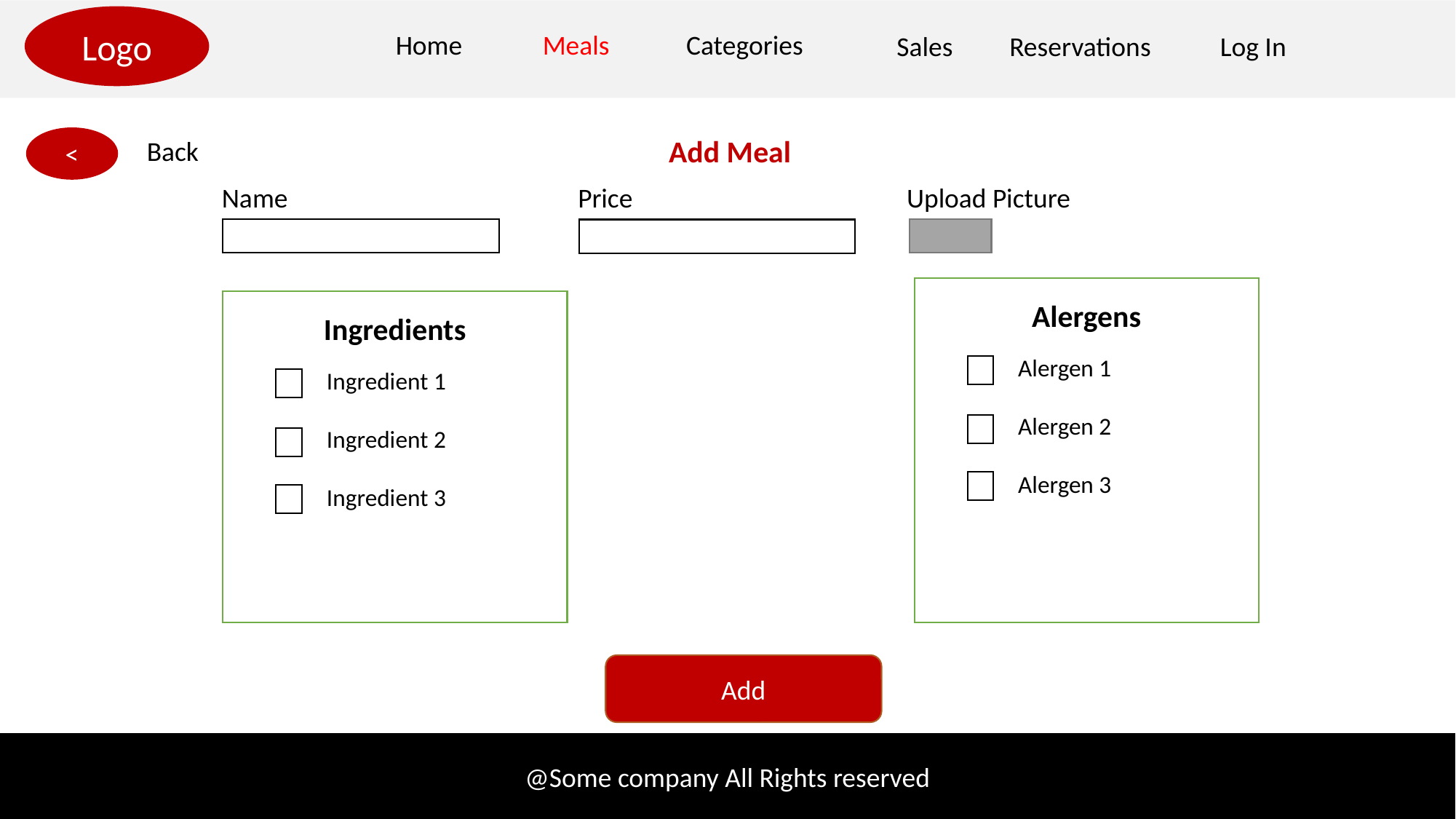

Logo
Categories
Home
Meals
Sales
Reservations
Log In
Add Meal
<
Back
Name
Upload Picture
Price

Alergens
Ingredients
Alergen 1

Alergen 2

Alergen 3

Ingredient 1

Ingredient 2

Ingredient 3

Add
@Some company All Rights reserved